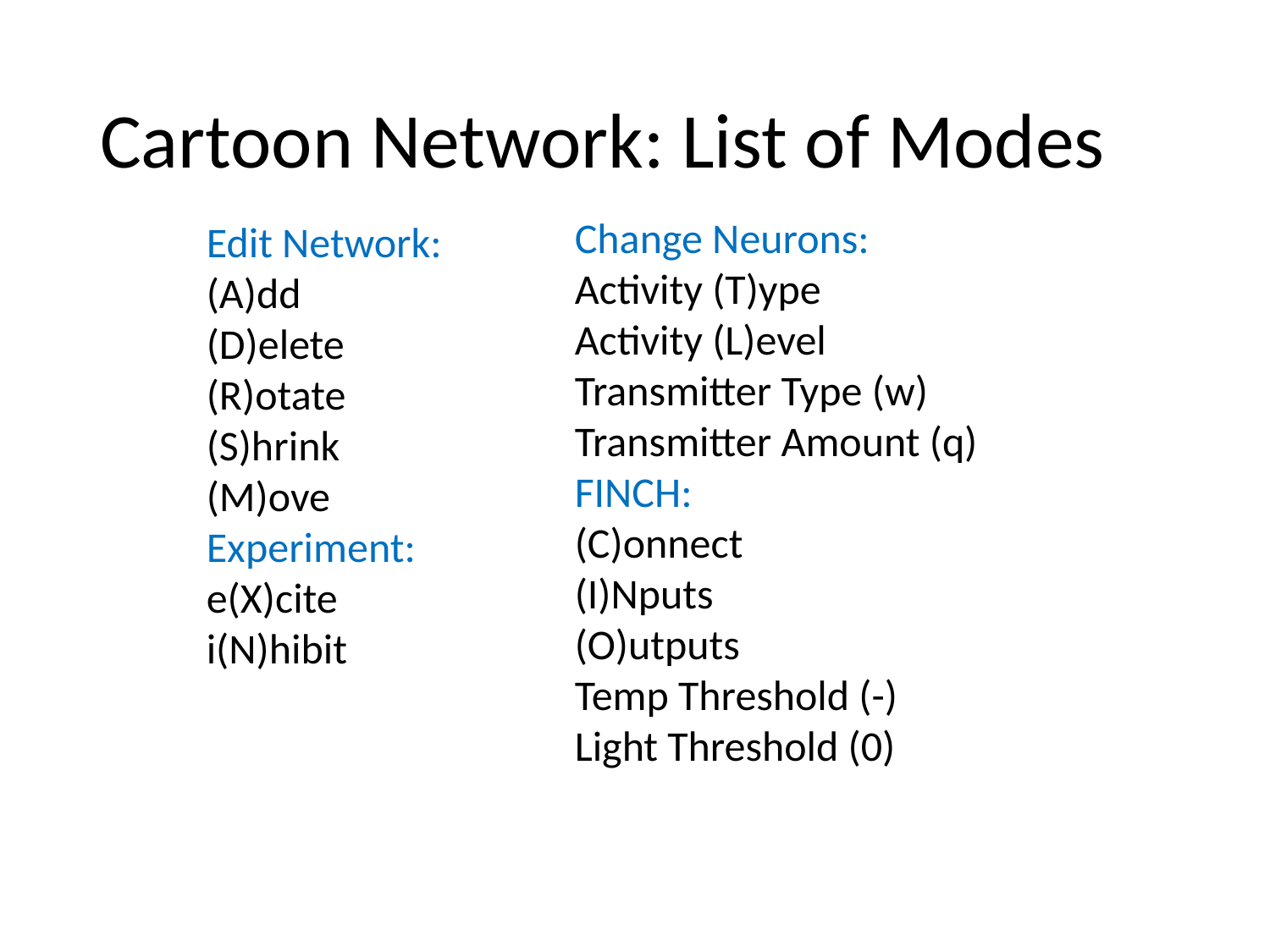

# Cartoon Network: List of Modes
Change Neurons:
Activity (T)ype
Activity (L)evel
Transmitter Type (w)
Transmitter Amount (q)
FINCH:
(C)onnect
(I)Nputs
(O)utputs
Temp Threshold (-)
Light Threshold (0)
Edit Network:
(A)dd
(D)elete
(R)otate
(S)hrink
(M)ove
Experiment:
e(X)cite
i(N)hibit